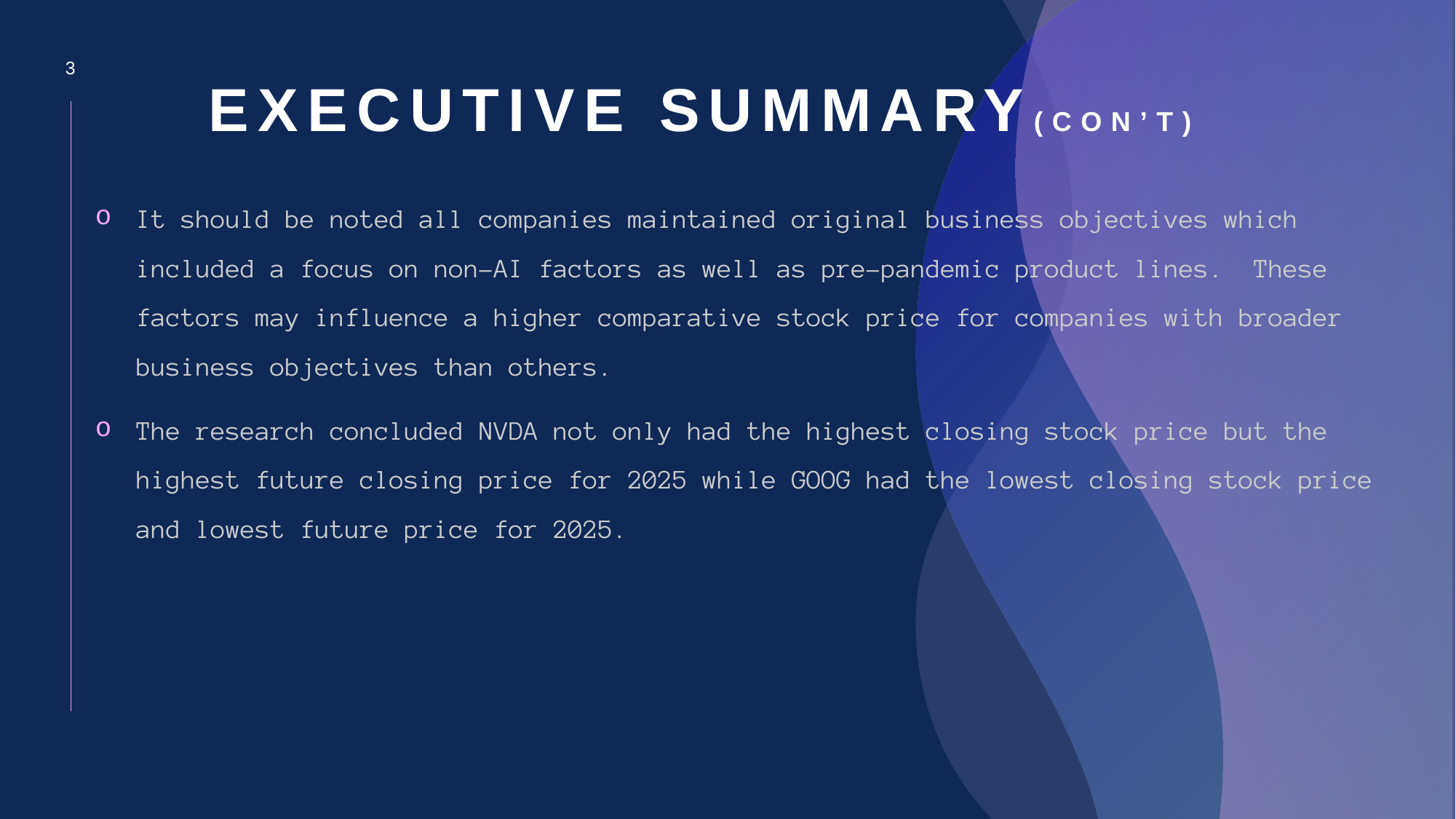

# Executive Summary(con’t)
3
It should be noted all companies maintained original business objectives which included a focus on non-AI factors as well as pre-pandemic product lines.  These factors may influence a higher comparative stock price for companies with broader business objectives than others.
The research concluded NVDA not only had the highest closing stock price but the highest future closing price for 2025 while GOOG had the lowest closing stock price and lowest future price for 2025.